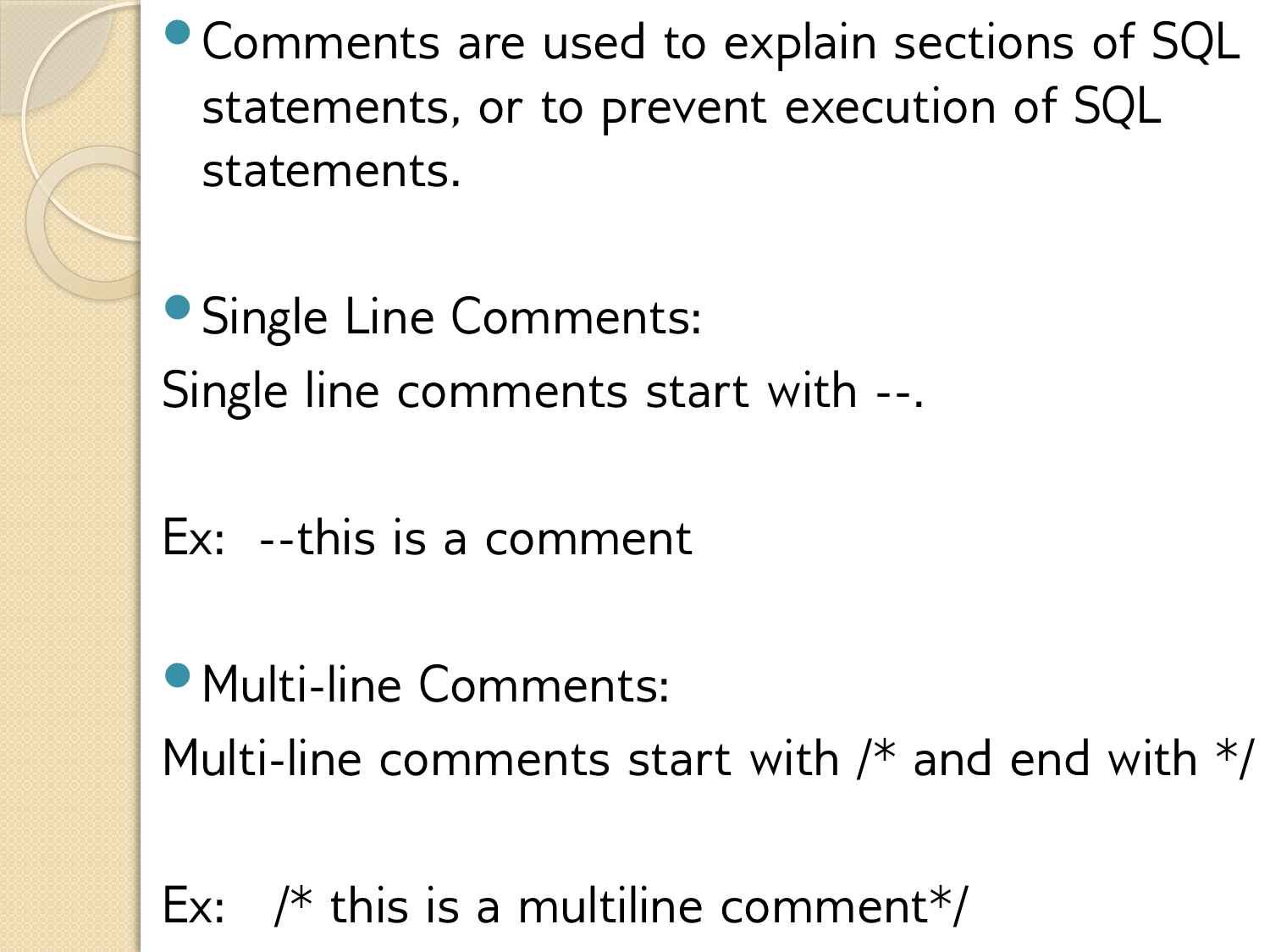

Comments are used to explain sections of SQL statements, or to prevent execution of SQL statements.

Single Line Comments:
Single line comments start with --.

Ex:  --this is a comment

Multi-line Comments:
Multi-line comments start with /* and end with */

Ex:   /* this is a multiline comment*/